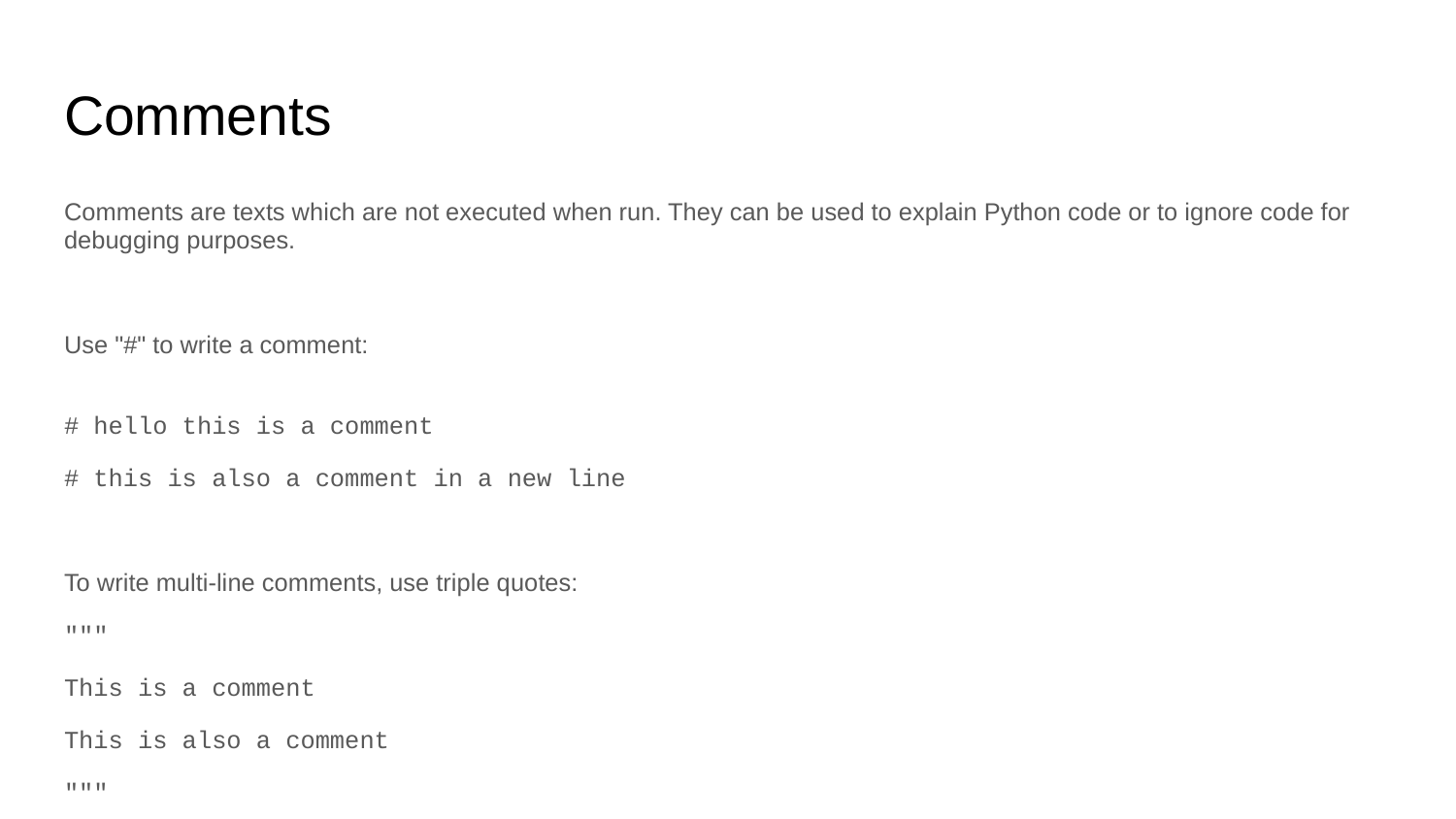

# Comments
Comments are texts which are not executed when run. They can be used to explain Python code or to ignore code for debugging purposes.

Use "#" to write a comment:
# hello this is a comment
# this is also a comment in a new line

To write multi-line comments, use triple quotes:
"""
This is a comment
This is also a comment
"""